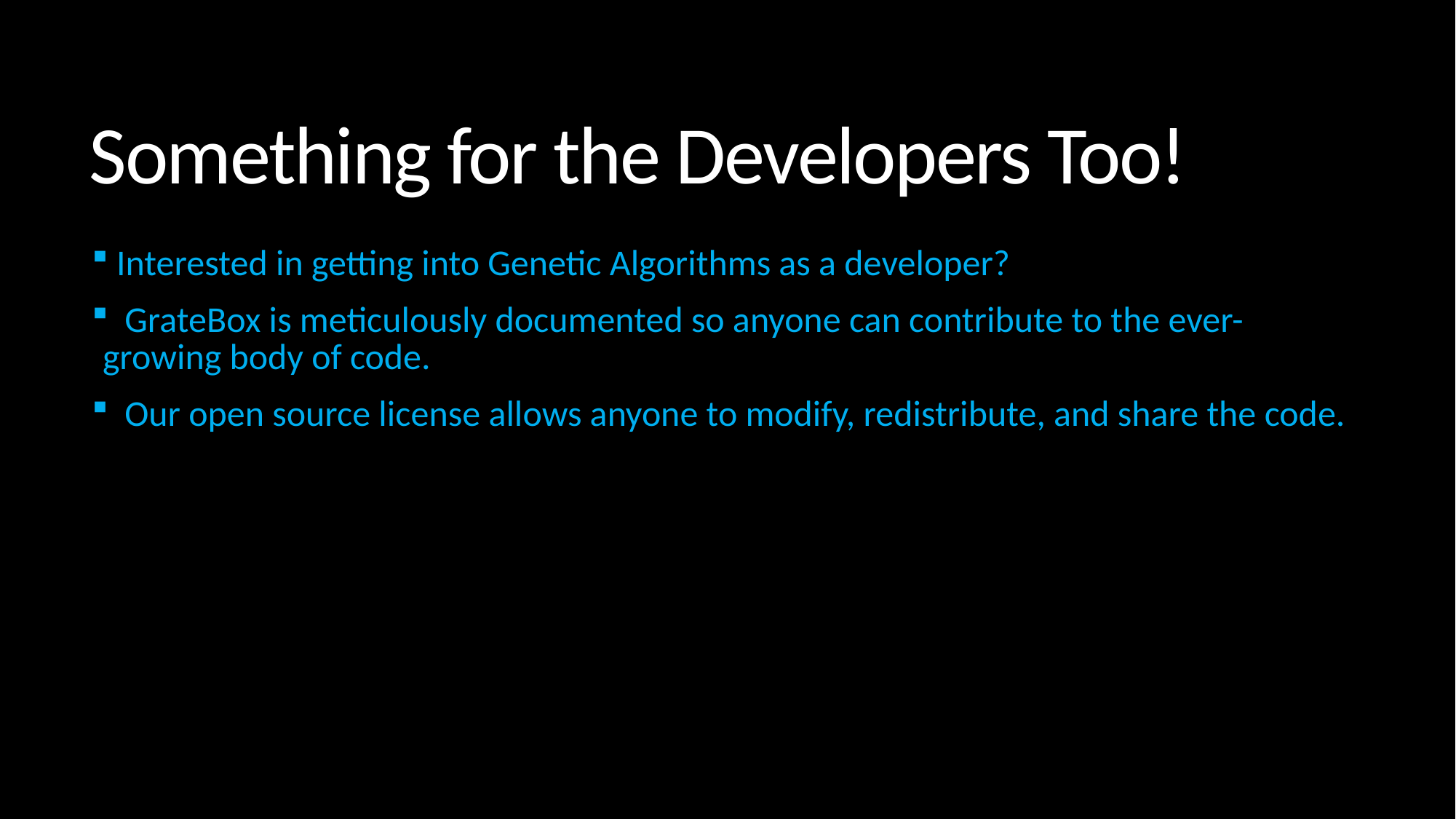

# Something for the Developers Too!
 Interested in getting into Genetic Algorithms as a developer?
  GrateBox is meticulously documented so anyone can contribute to the ever-growing body of code.
  Our open source license allows anyone to modify, redistribute, and share the code.